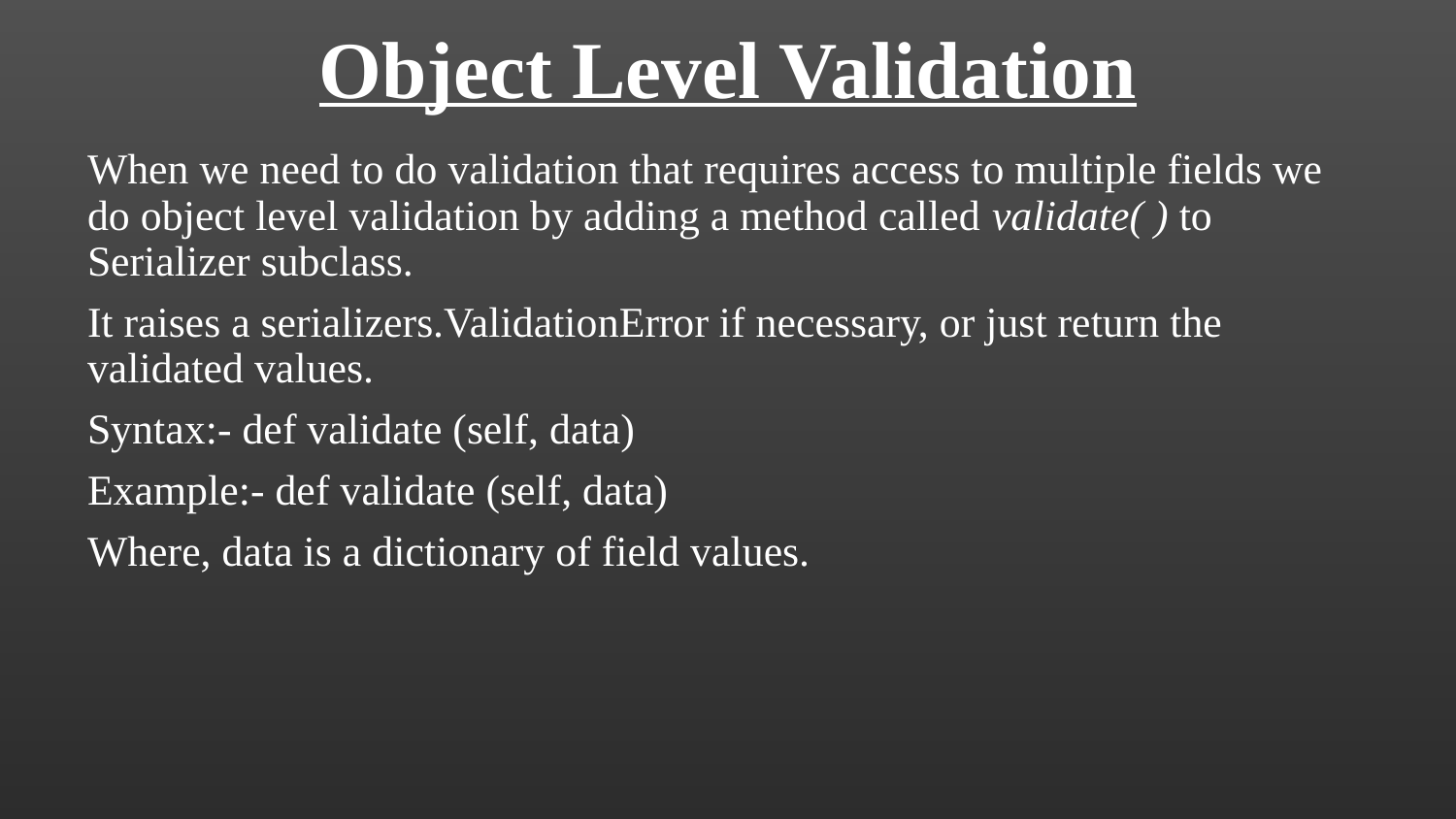

# Object Level Validation
When we need to do validation that requires access to multiple fields we do object level validation by adding a method called validate( ) to Serializer subclass.
It raises a serializers.ValidationError if necessary, or just return the validated values.
Syntax:- def validate (self, data)
Example:- def validate (self, data)
Where, data is a dictionary of field values.